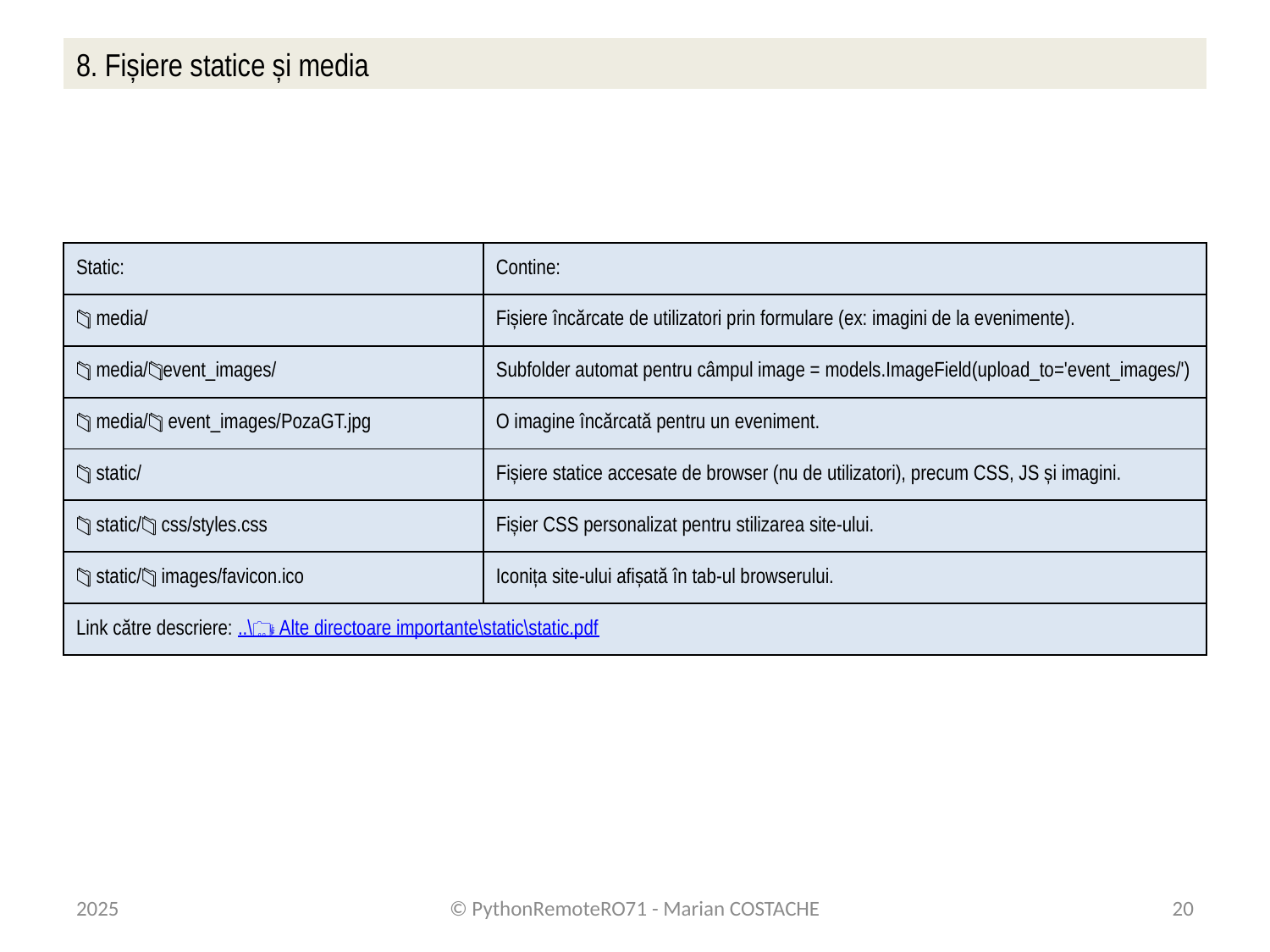

# 8. Fișiere statice și media
| Static: | Contine: |
| --- | --- |
| 📁 media/ | Fișiere încărcate de utilizatori prin formulare (ex: imagini de la evenimente). |
| 📁 media/📁event\_images/ | Subfolder automat pentru câmpul image = models.ImageField(upload\_to='event\_images/') |
| 📁 media/📁 event\_images/PozaGT.jpg | O imagine încărcată pentru un eveniment. |
| 📁 static/ | Fișiere statice accesate de browser (nu de utilizatori), precum CSS, JS și imagini. |
| 📁 static/📁 css/styles.css | Fișier CSS personalizat pentru stilizarea site-ului. |
| 📁 static/📁 images/favicon.ico | Iconița site-ului afișată în tab-ul browserului. |
| Link către descriere: ..\🗂 Alte directoare importante\static\static.pdf |  |
2025
© PythonRemoteRO71 - Marian COSTACHE
20